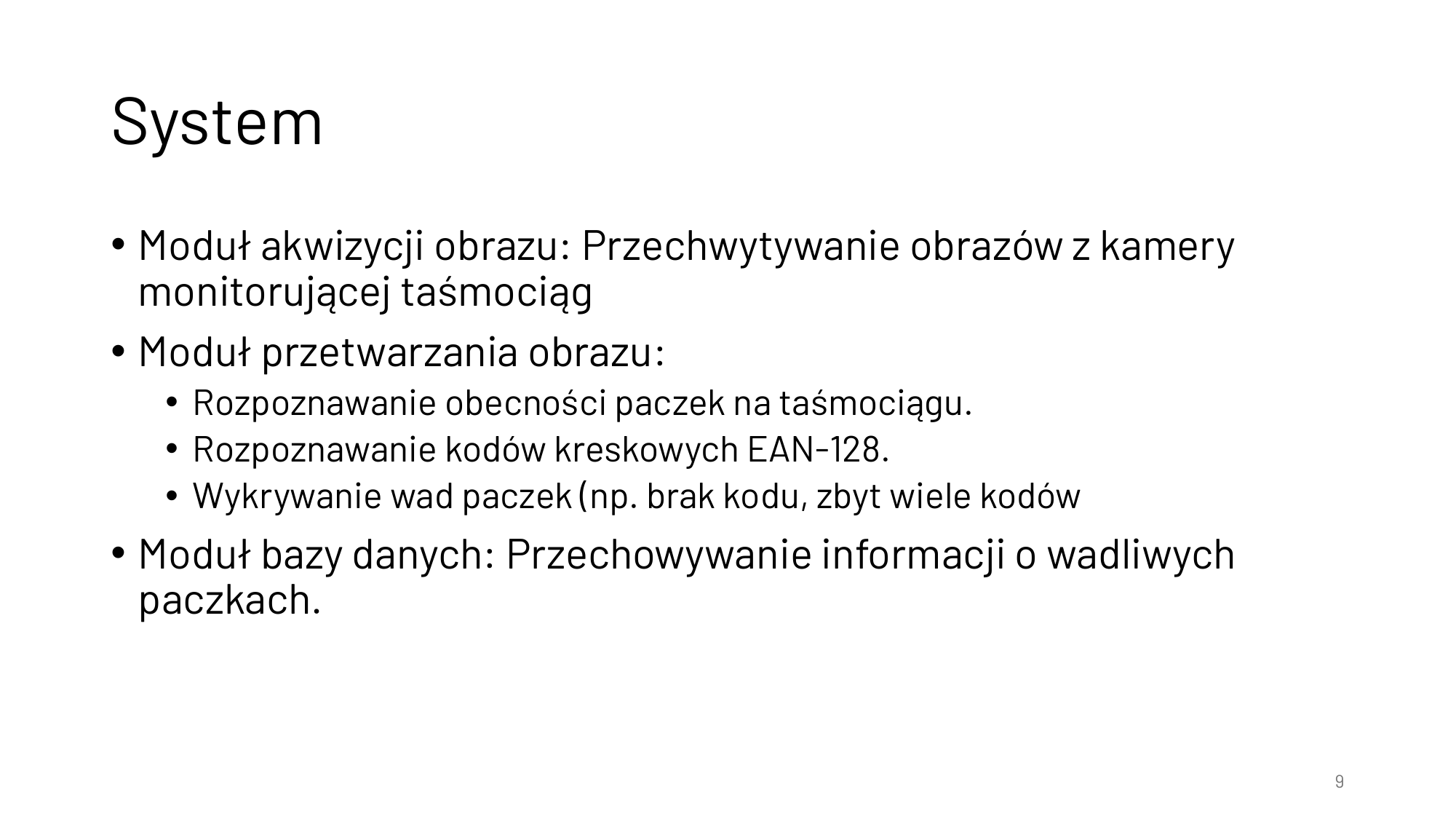

# System
Moduł akwizycji obrazu: Przechwytywanie obrazów z kamery monitorującej taśmociąg
Moduł przetwarzania obrazu:
Rozpoznawanie obecności paczek na taśmociągu.
Rozpoznawanie kodów kreskowych EAN-128.
Wykrywanie wad paczek (np. brak kodu, zbyt wiele kodów
Moduł bazy danych: Przechowywanie informacji o wadliwych paczkach.
9